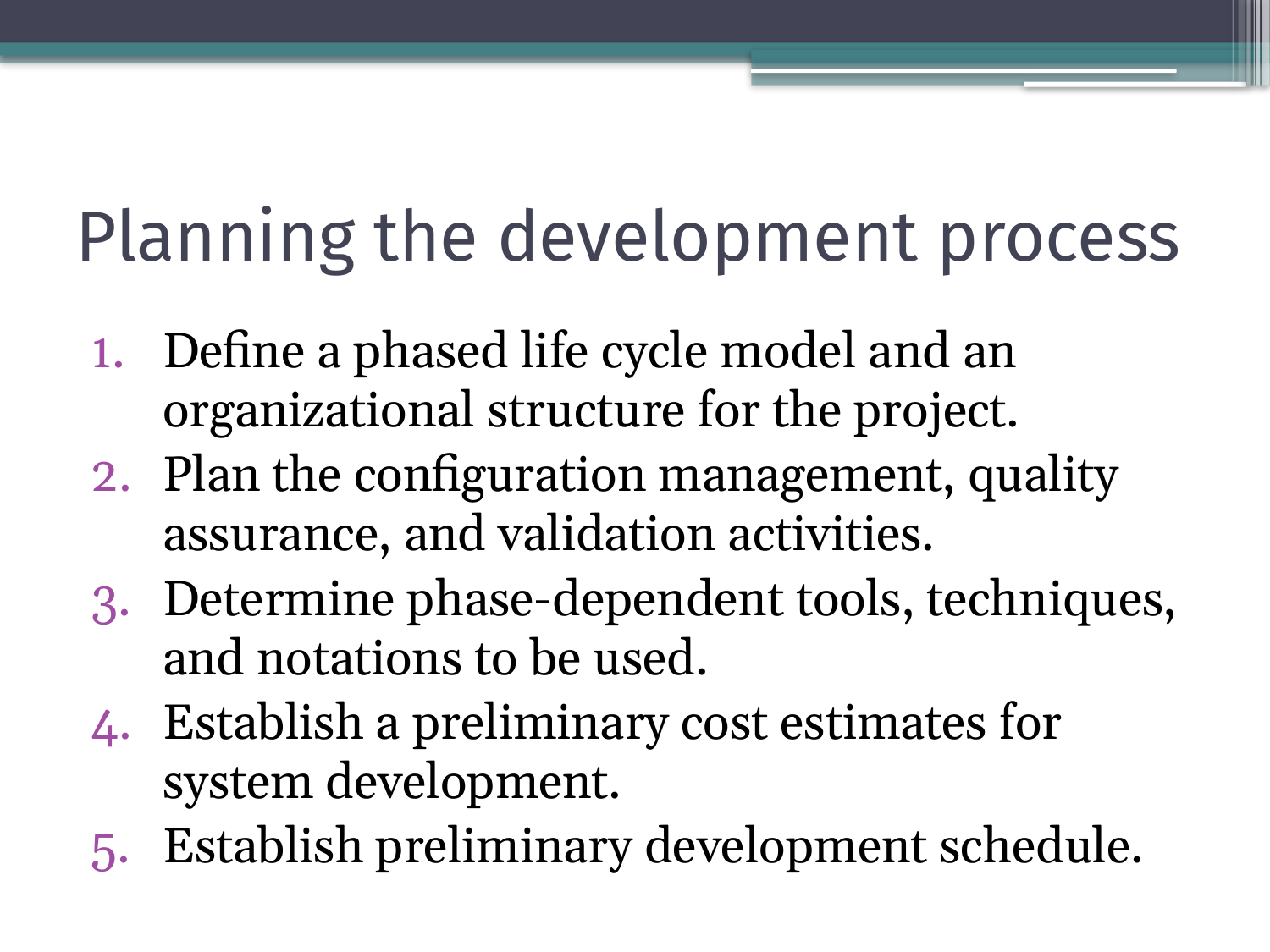

# Planning the development process
Define a phased life cycle model and an organizational structure for the project.
Plan the configuration management, quality assurance, and validation activities.
Determine phase-dependent tools, techniques, and notations to be used.
Establish a preliminary cost estimates for system development.
Establish preliminary development schedule.